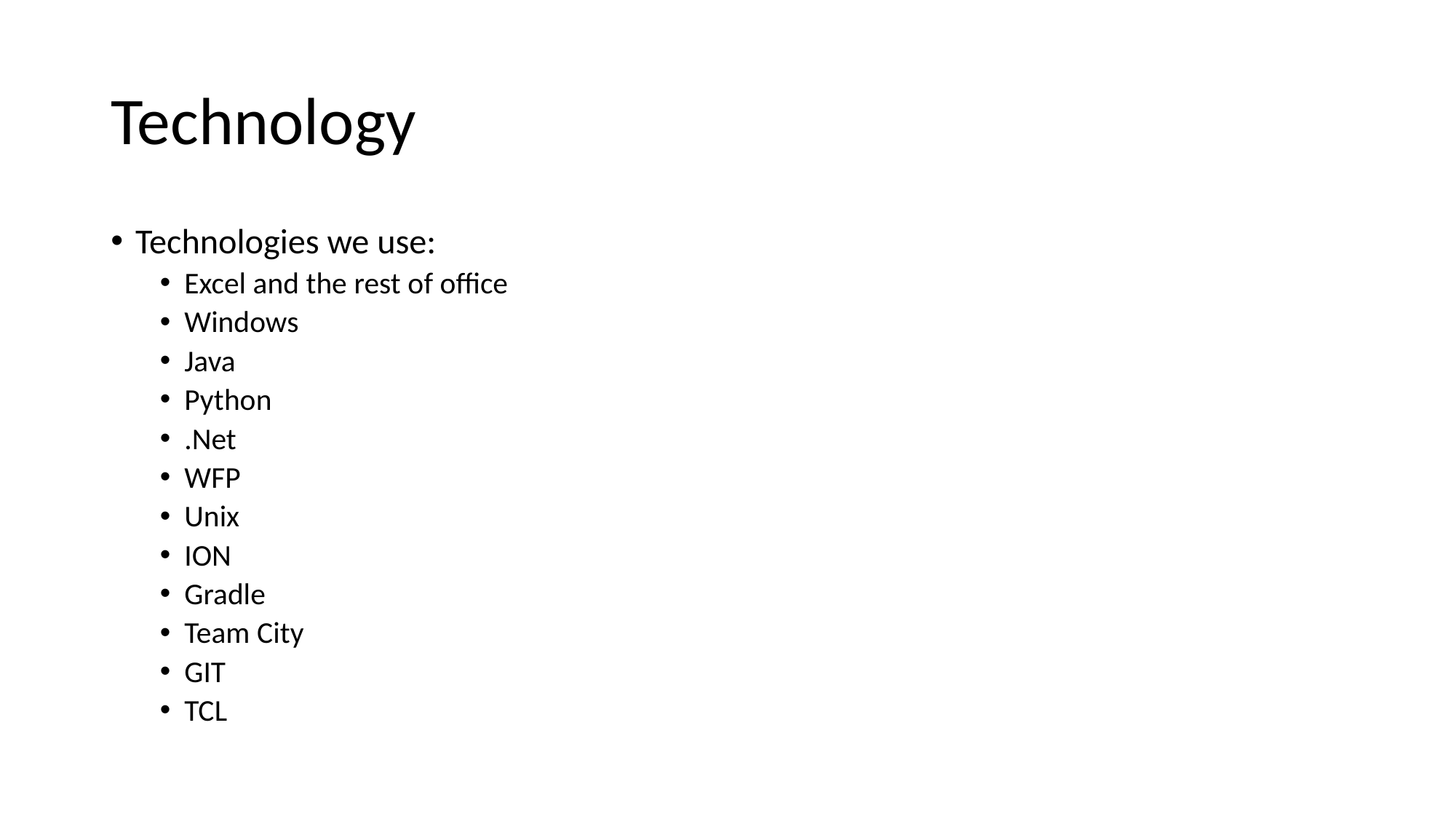

# Technology
Technologies we use:
Excel and the rest of office
Windows
Java
Python
.Net
WFP
Unix
ION
Gradle
Team City
GIT
TCL